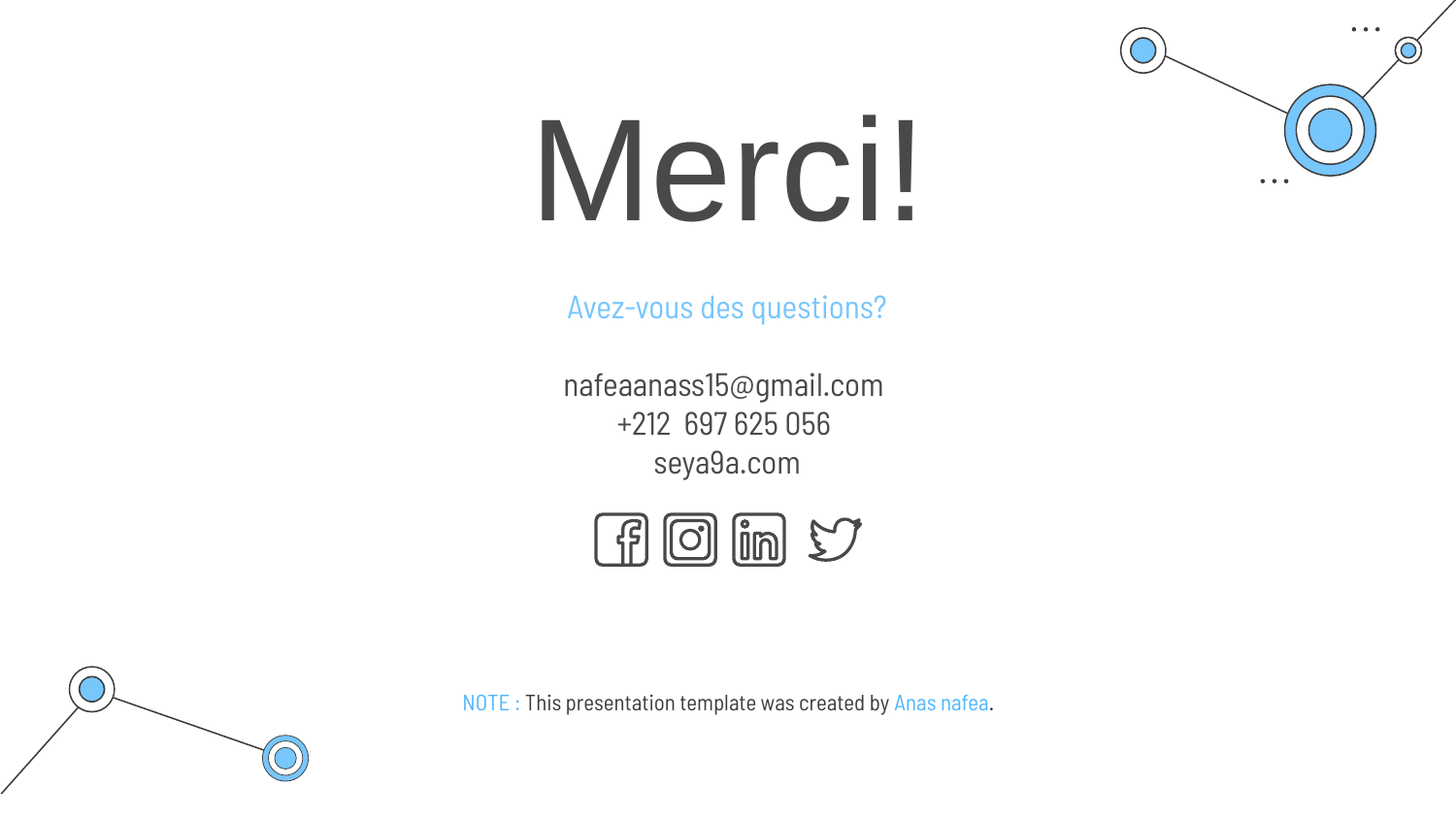

# Merci!
Avez-vous des questions?

nafeaanass15@gmail.com
+212  697 625 056
seya9a.com

NOTE : This presentation template was created by Anas nafea.